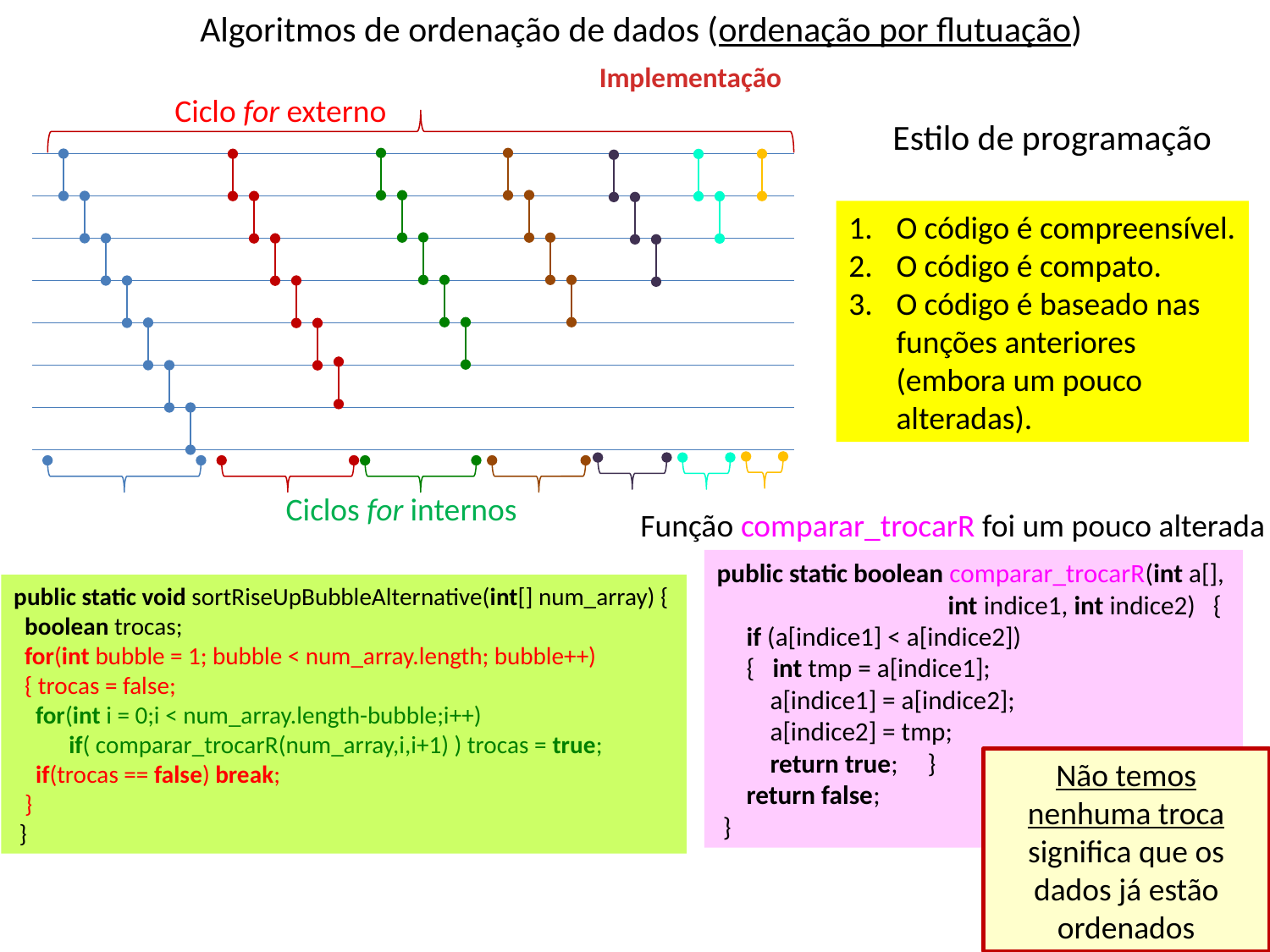

Algoritmos de ordenação de dados (ordenação por flutuação)
Implementação

Ciclo for externo
Estilo de programação
O código é compreensível.
O código é compato.
O código é baseado nas funções anteriores (embora um pouco alteradas).

Ciclos for internos
Função comparar_trocarR foi um pouco alterada
public static boolean comparar_trocarR(int a[],
                                       int indice1, int indice2)   {
     if (a[indice1] < a[indice2])
     {   int tmp = a[indice1];
         a[indice1] = a[indice2];
         a[indice2] = tmp;
         return true;     }
     return false;
 }
public static void sortRiseUpBubbleAlternative(int[] num_array) {
  boolean trocas;
  for(int bubble = 1; bubble < num_array.length; bubble++)
  { trocas = false;
    for(int i = 0;i < num_array.length-bubble;i++)
          if( comparar_trocarR(num_array,i,i+1) ) trocas = true;
    if(trocas == false) break;
  }
 }
Não temos nenhuma troca significa que os dados já estão ordenados
28